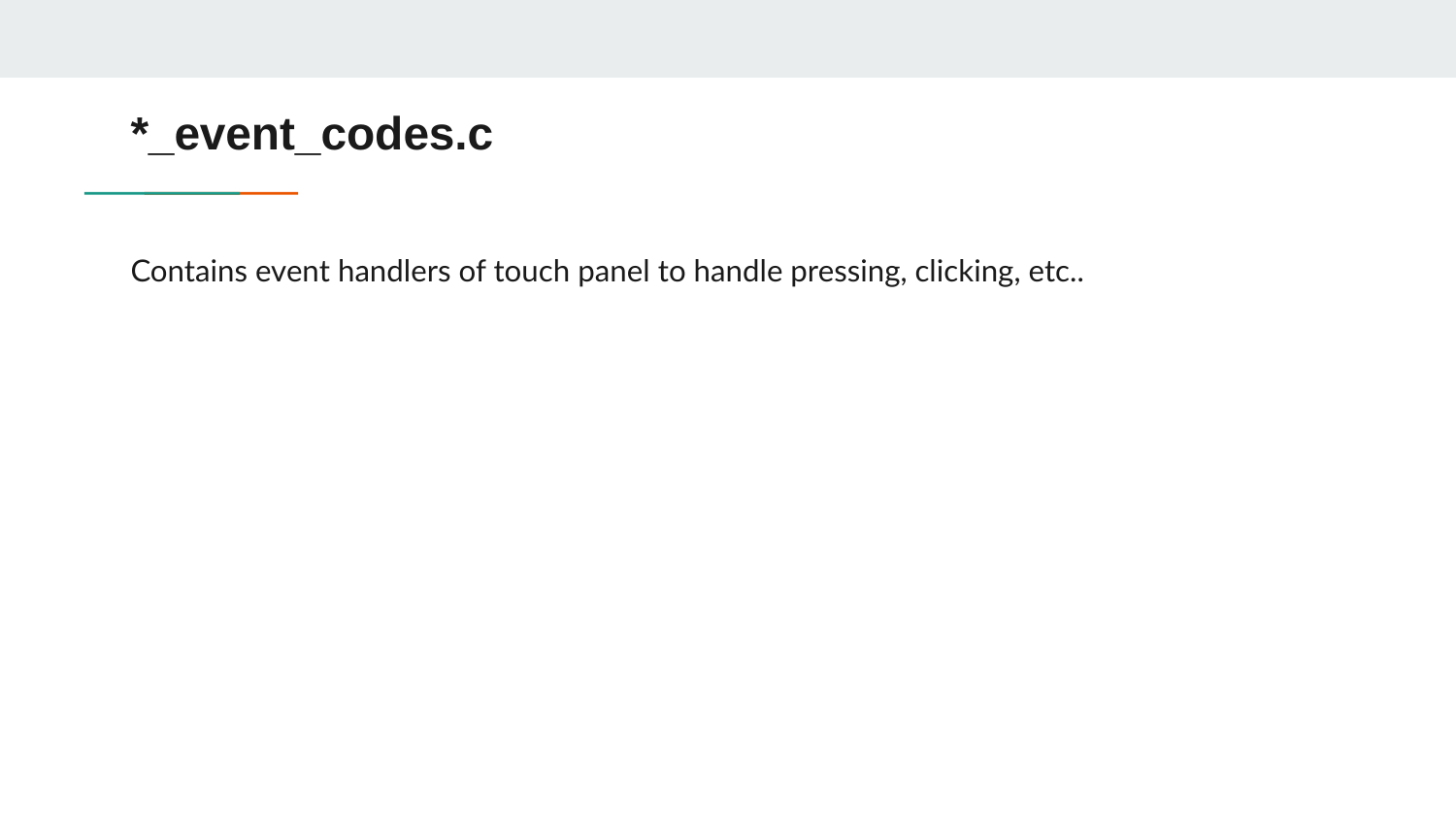

# *_event_codes.c
Contains event handlers of touch panel to handle pressing, clicking, etc..